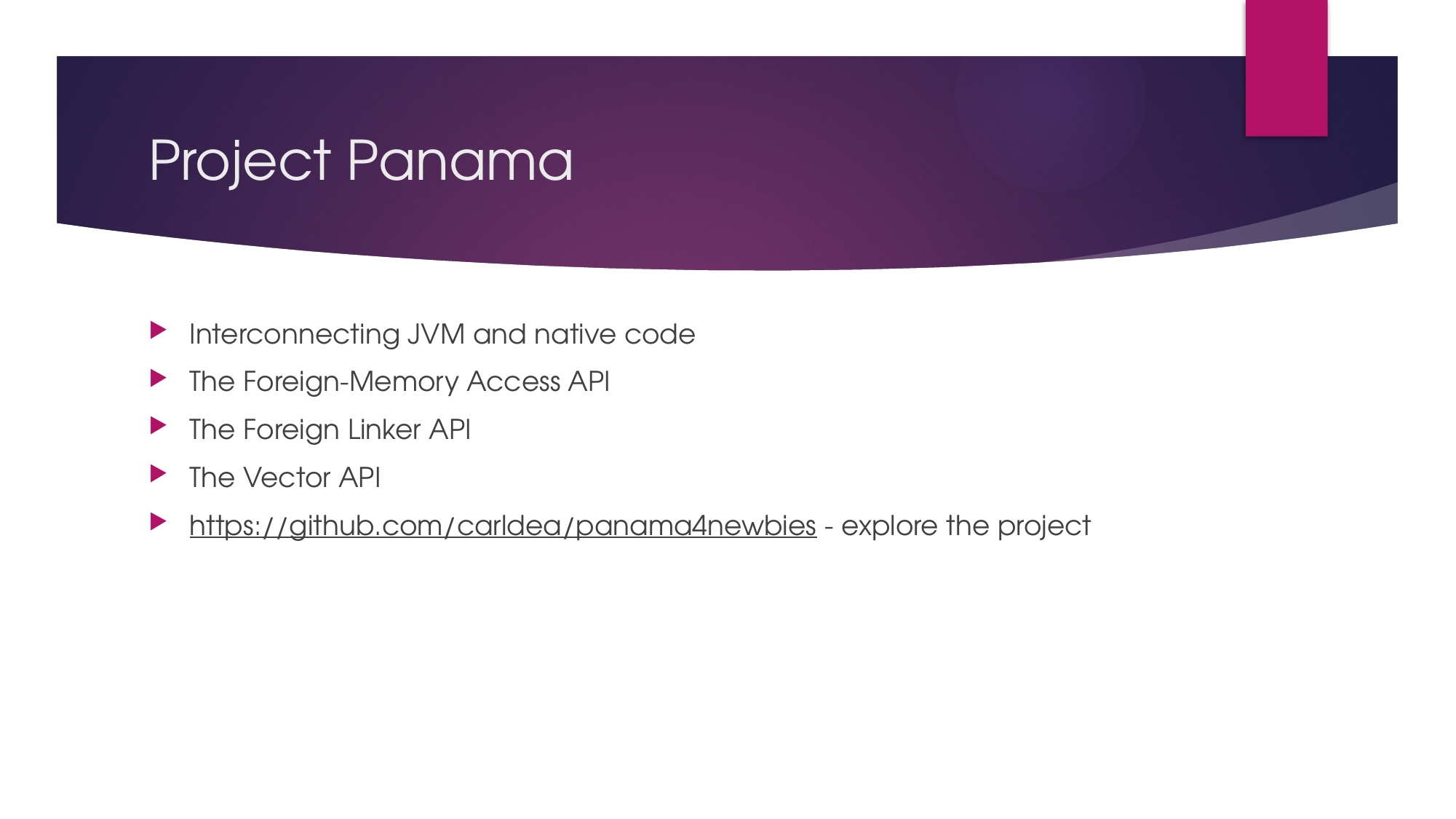

# Project Panama
Interconnecting JVM and native code
The Foreign-Memory Access API
The Foreign Linker API
The Vector API
https://github.com/carldea/panama4newbies - explore the project